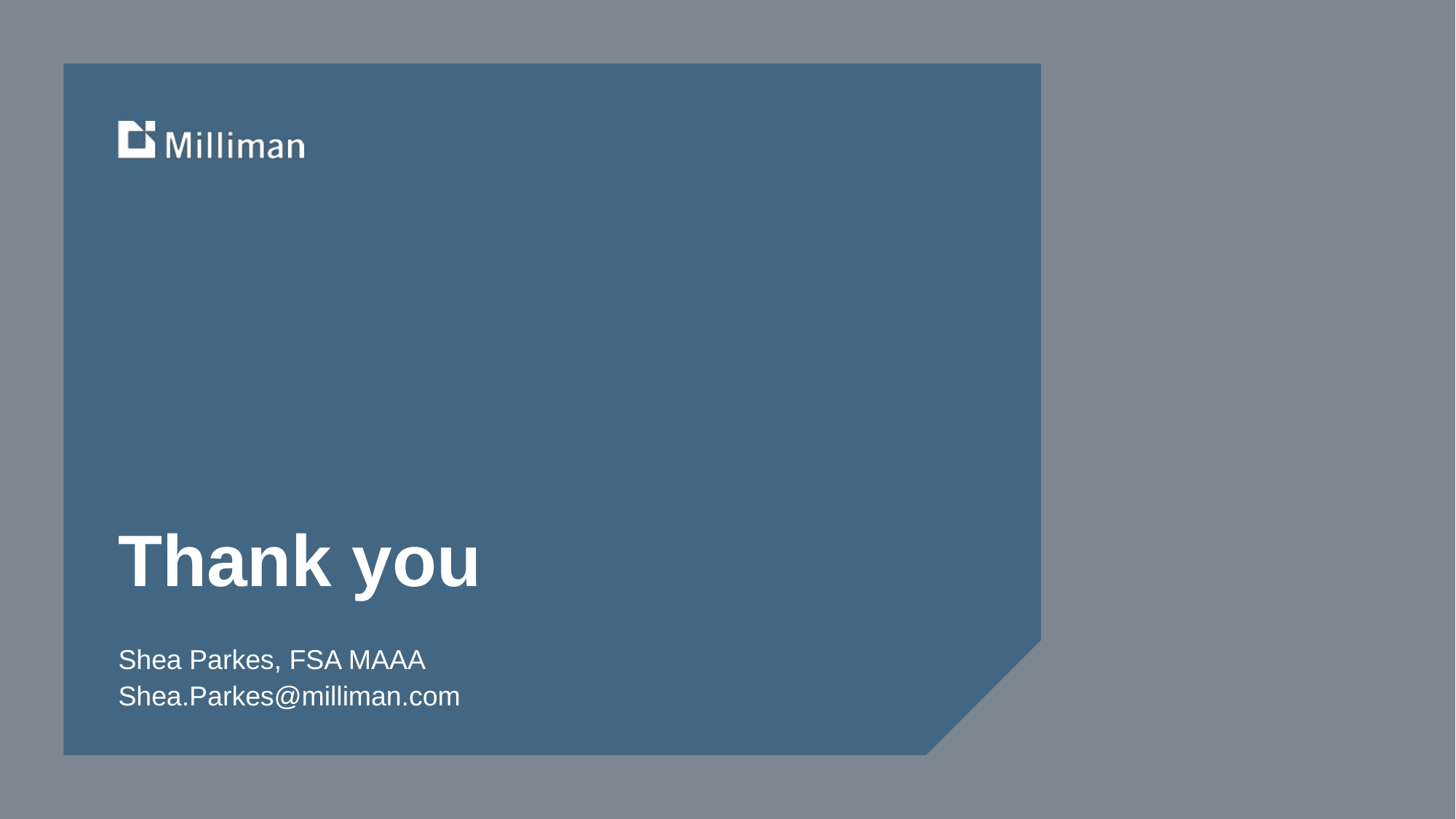

# Thank you
Shea Parkes, FSA MAAA
Shea.Parkes@milliman.com